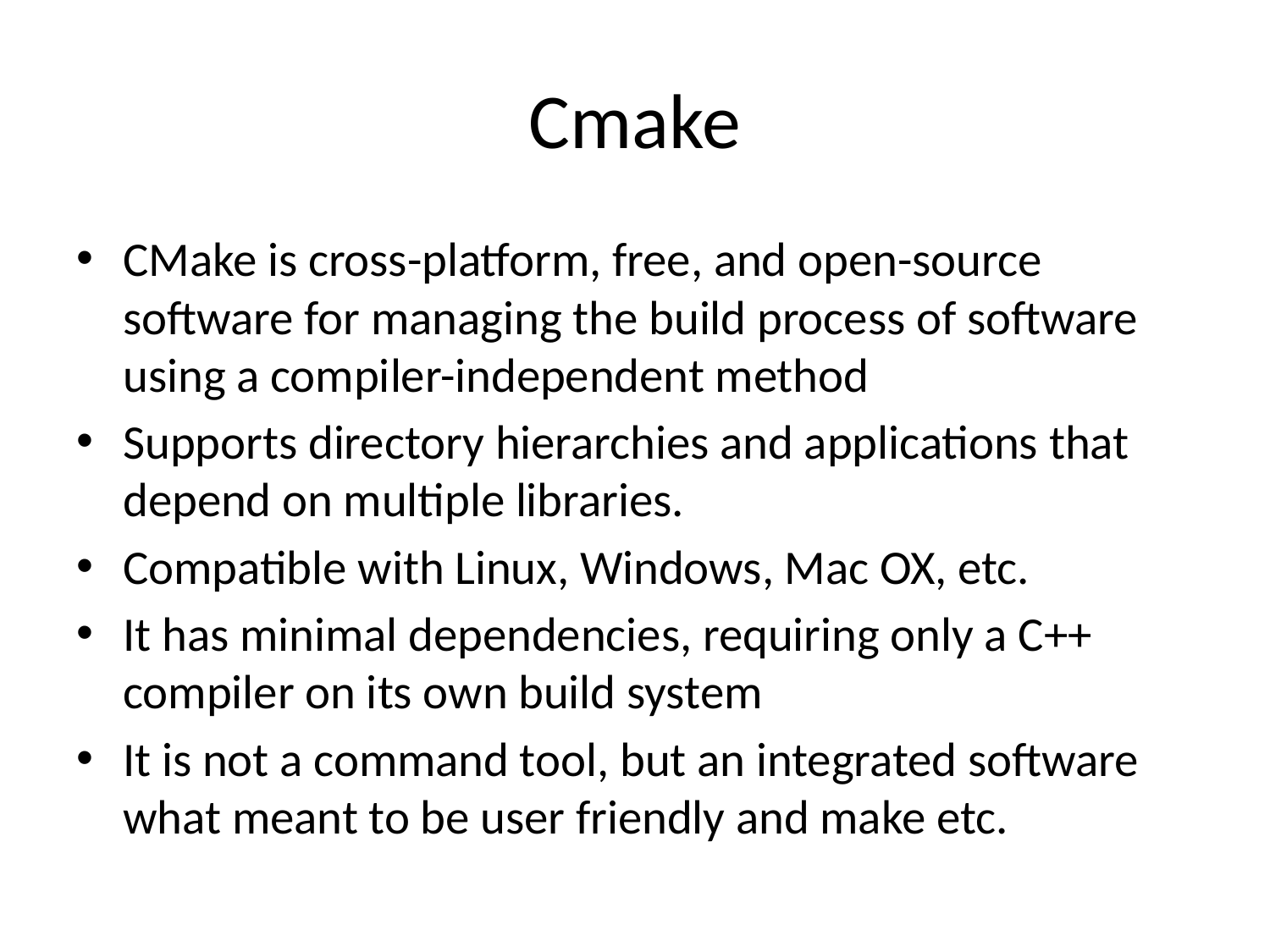

# Cmake
CMake is cross-platform, free, and open-source software for managing the build process of software using a compiler-independent method
Supports directory hierarchies and applications that depend on multiple libraries.
Compatible with Linux, Windows, Mac OX, etc.
It has minimal dependencies, requiring only a C++ compiler on its own build system
It is not a command tool, but an integrated software what meant to be user friendly and make etc.